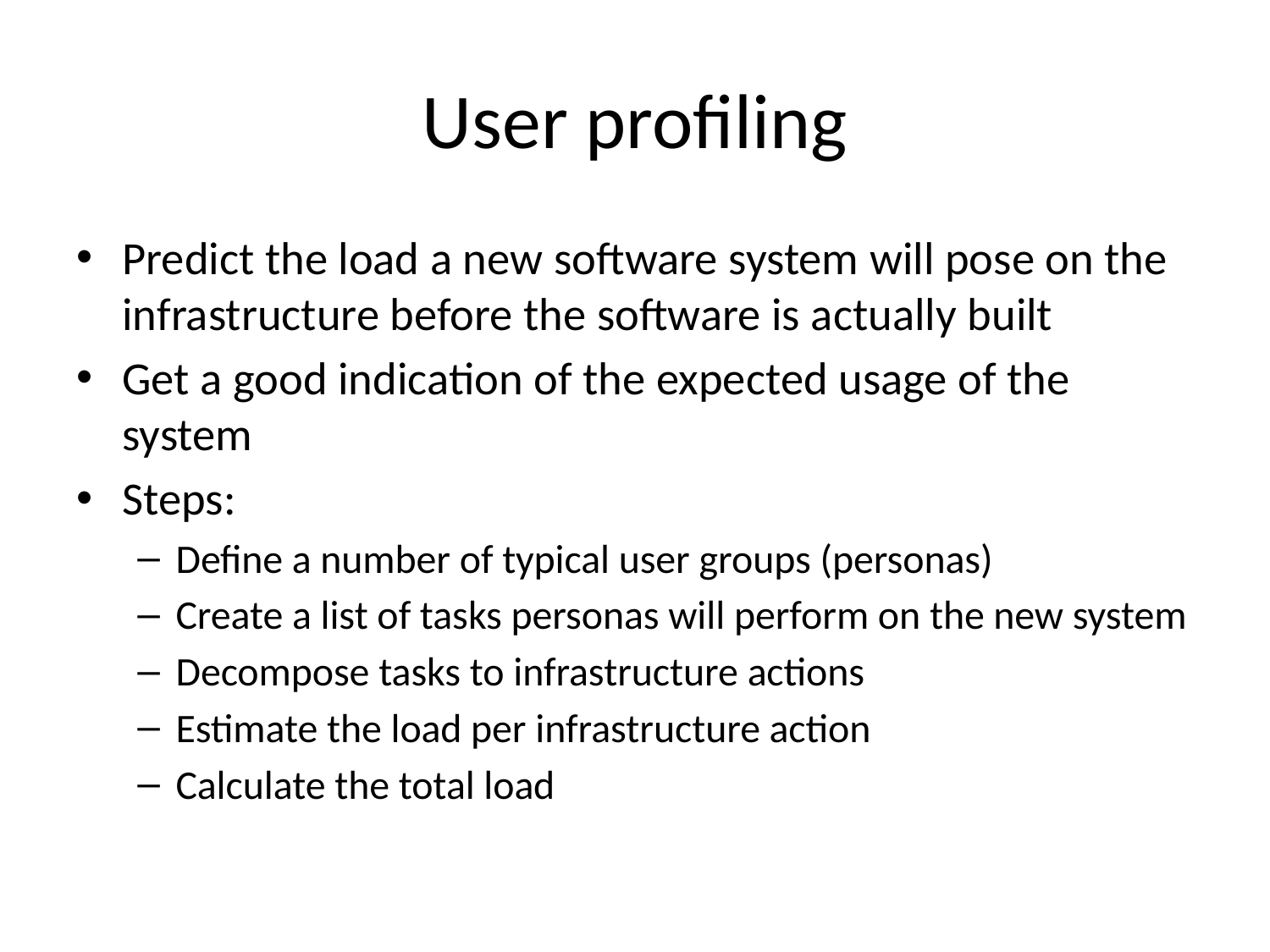

# User profiling
Predict the load a new software system will pose on the infrastructure before the software is actually built
Get a good indication of the expected usage of the system
Steps:
Define a number of typical user groups (personas)
Create a list of tasks personas will perform on the new system
Decompose tasks to infrastructure actions
Estimate the load per infrastructure action
Calculate the total load